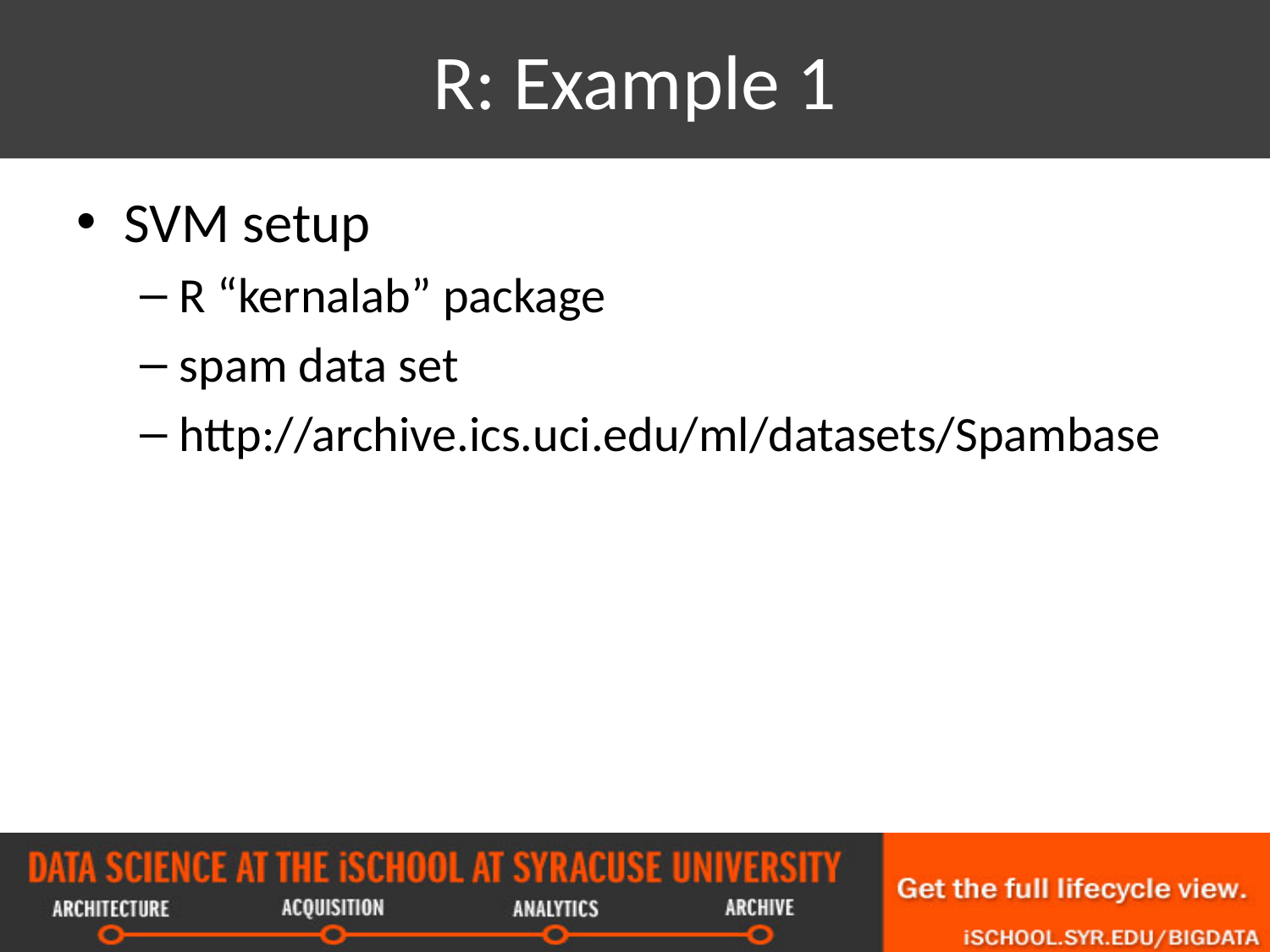

# R: Example 1
SVM setup
R “kernalab” package
spam data set
http://archive.ics.uci.edu/ml/datasets/Spambase